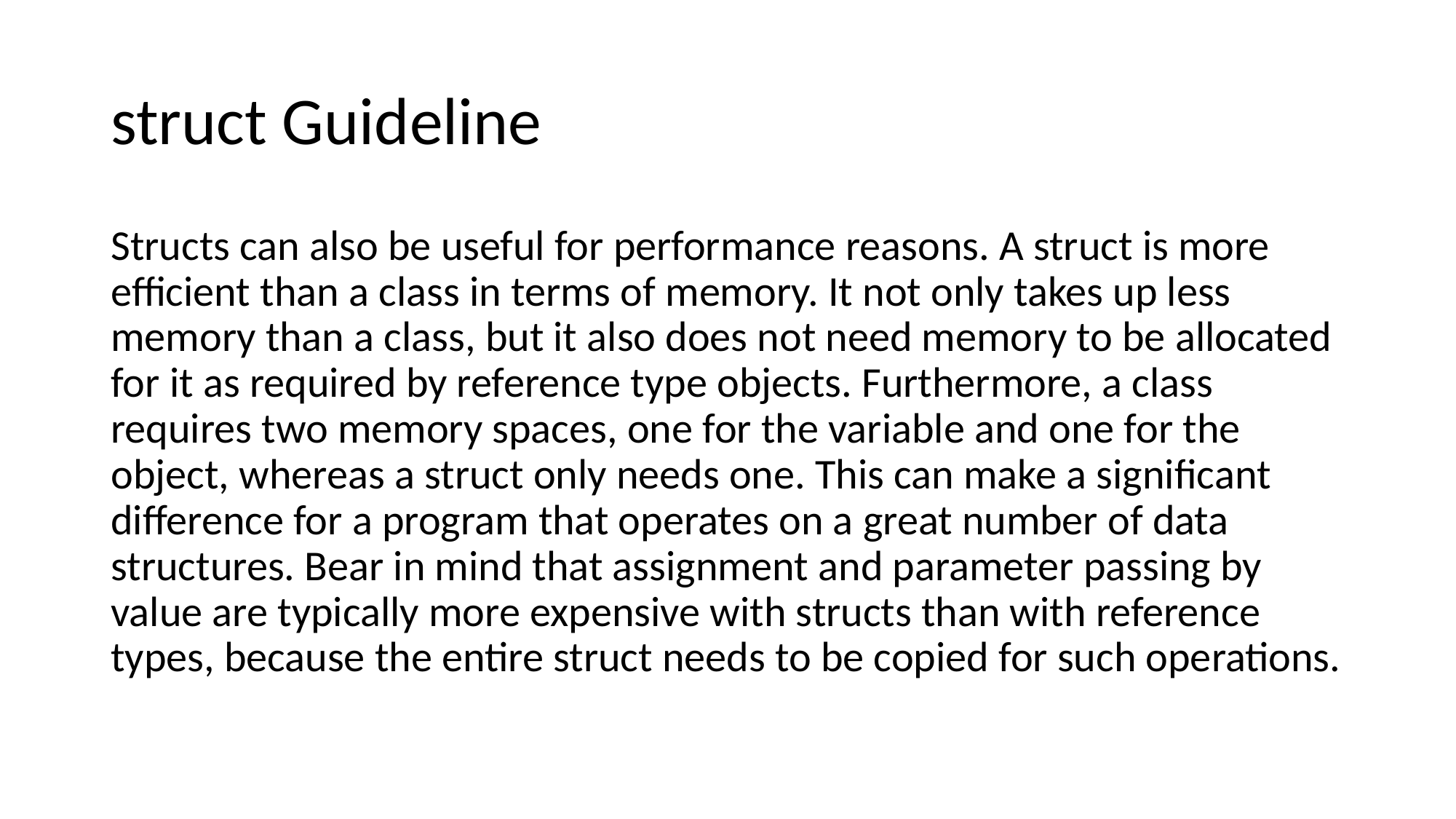

# struct Guideline
Structs can also be useful for performance reasons. A struct is more efficient than a class in terms of memory. It not only takes up less memory than a class, but it also does not need memory to be allocated for it as required by reference type objects. Furthermore, a class requires two memory spaces, one for the variable and one for the object, whereas a struct only needs one. This can make a significant difference for a program that operates on a great number of data structures. Bear in mind that assignment and parameter passing by value are typically more expensive with structs than with reference types, because the entire struct needs to be copied for such operations.